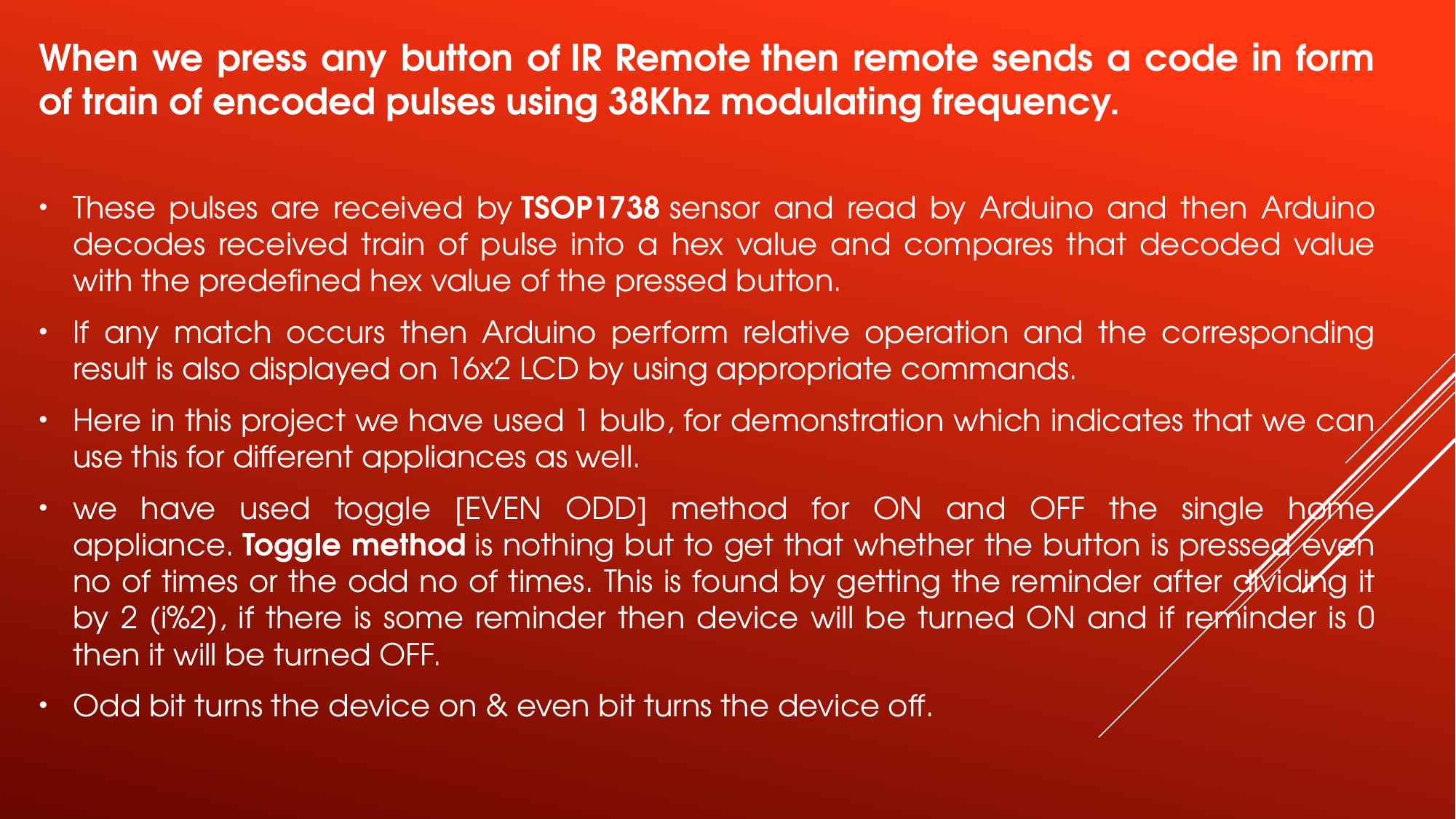

When we press any button of IR Remote then remote sends a code in form of train of encoded pulses using 38Khz modulating frequency.

These pulses are received by TSOP1738 sensor and read by Arduino and then Arduino decodes received train of pulse into a hex value and compares that decoded value with the predefined hex value of the pressed button.
If any match occurs then Arduino perform relative operation and the corresponding result is also displayed on 16x2 LCD by using appropriate commands.
Here in this project we have used 1 bulb, for demonstration which indicates that we can use this for different appliances as well.
we have used toggle [EVEN ODD] method for ON and OFF the single home appliance. Toggle method is nothing but to get that whether the button is pressed even no of times or the odd no of times. This is found by getting the reminder after dividing it by 2 (i%2), if there is some reminder then device will be turned ON and if reminder is 0 then it will be turned OFF.
Odd bit turns the device on & even bit turns the device off.